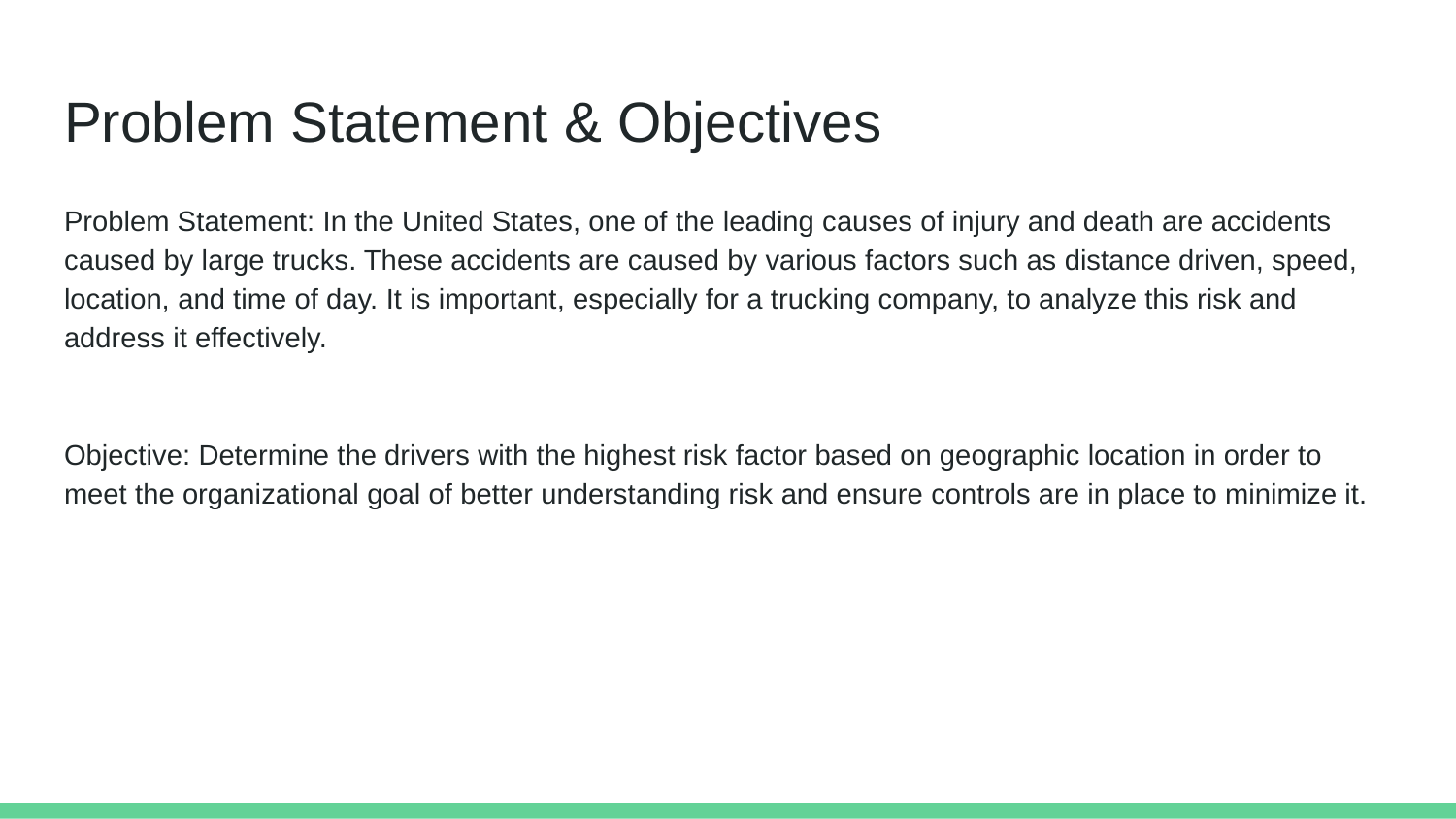

# Problem Statement & Objectives
Problem Statement: In the United States, one of the leading causes of injury and death are accidents caused by large trucks. These accidents are caused by various factors such as distance driven, speed, location, and time of day. It is important, especially for a trucking company, to analyze this risk and address it effectively.

Objective: Determine the drivers with the highest risk factor based on geographic location in order to meet the organizational goal of better understanding risk and ensure controls are in place to minimize it.